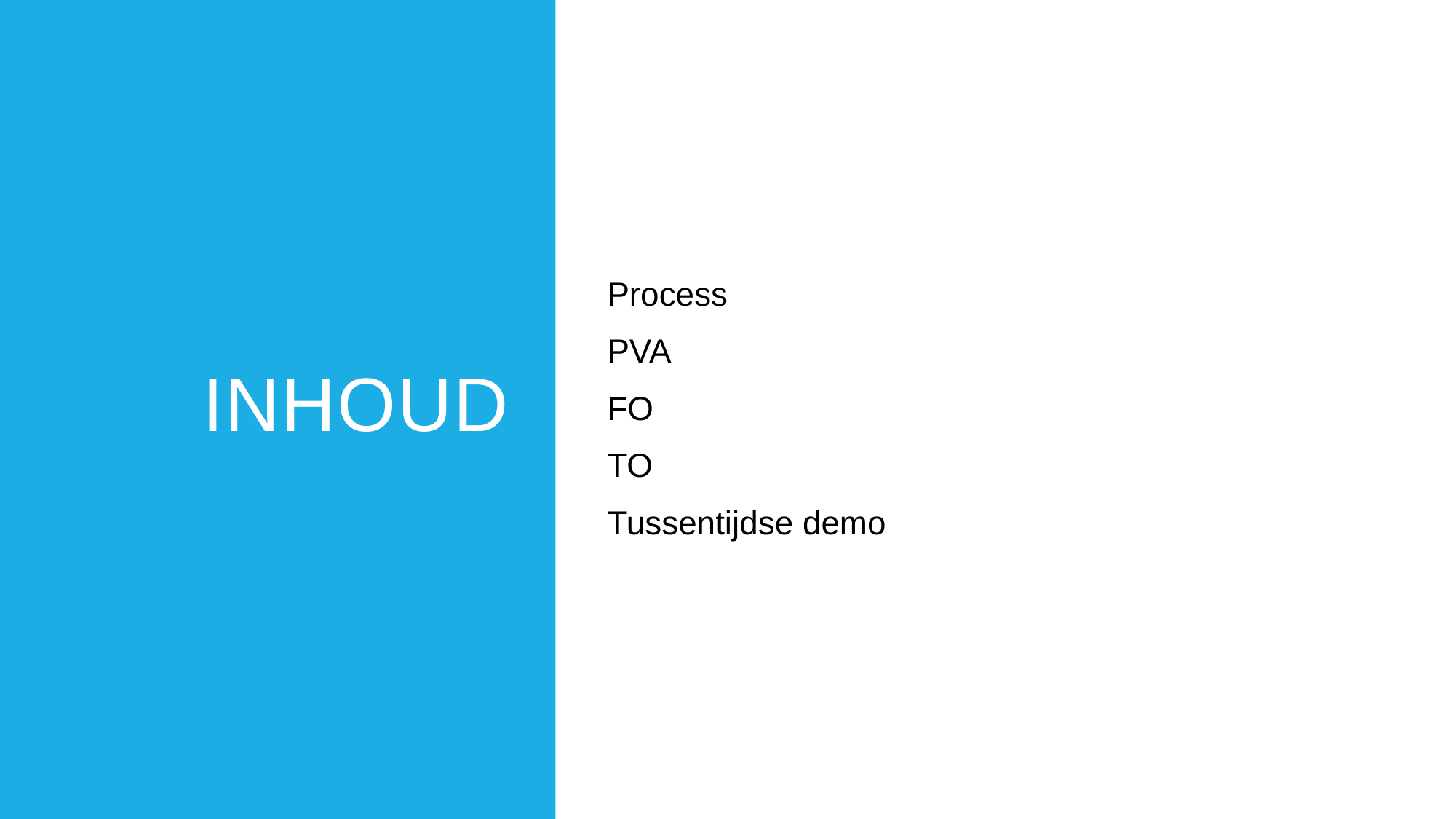

# Inhoud
Process
PVA
FO
TO
Tussentijdse demo